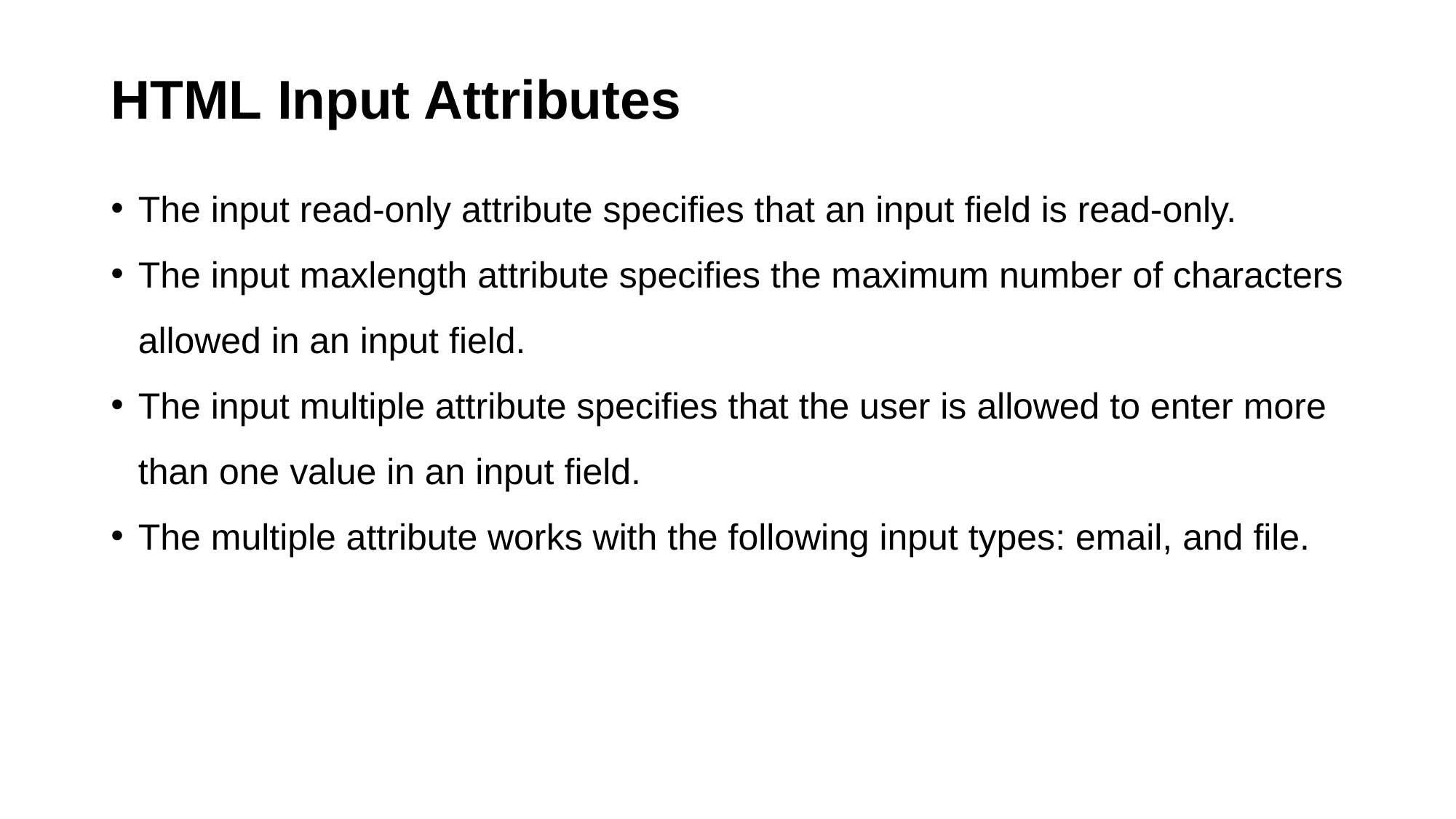

# HTML Input Attributes
The input read-only attribute specifies that an input field is read-only.
The input maxlength attribute specifies the maximum number of characters allowed in an input field.
The input multiple attribute specifies that the user is allowed to enter more than one value in an input field.
The multiple attribute works with the following input types: email, and file.